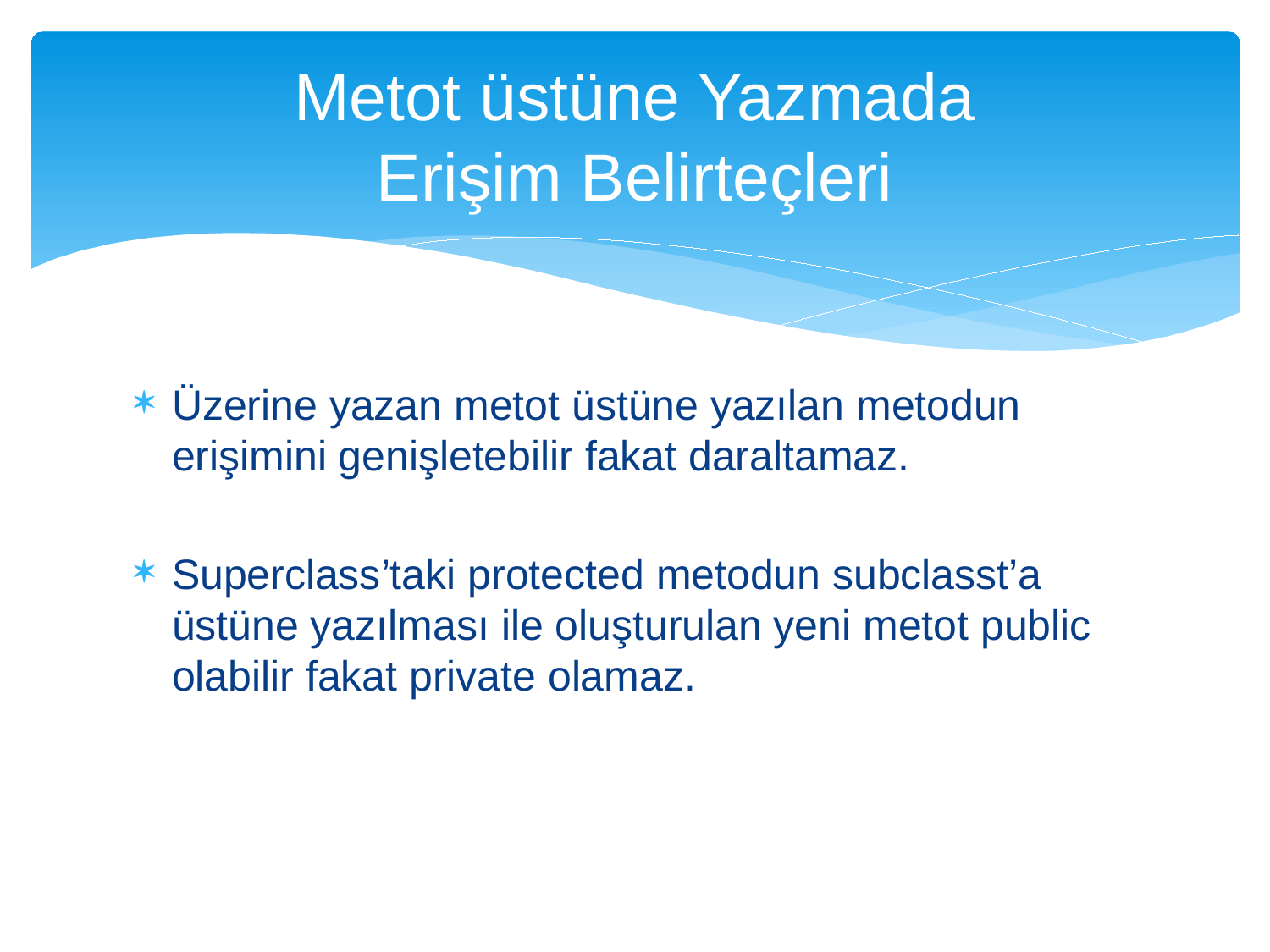

# Metot üstüne Yazmada Erişim Belirteçleri
Üzerine yazan metot üstüne yazılan metodun erişimini genişletebilir fakat daraltamaz.

Superclass’taki protected metodun subclasst’a üstüne yazılması ile oluşturulan yeni metot public olabilir fakat private olamaz.